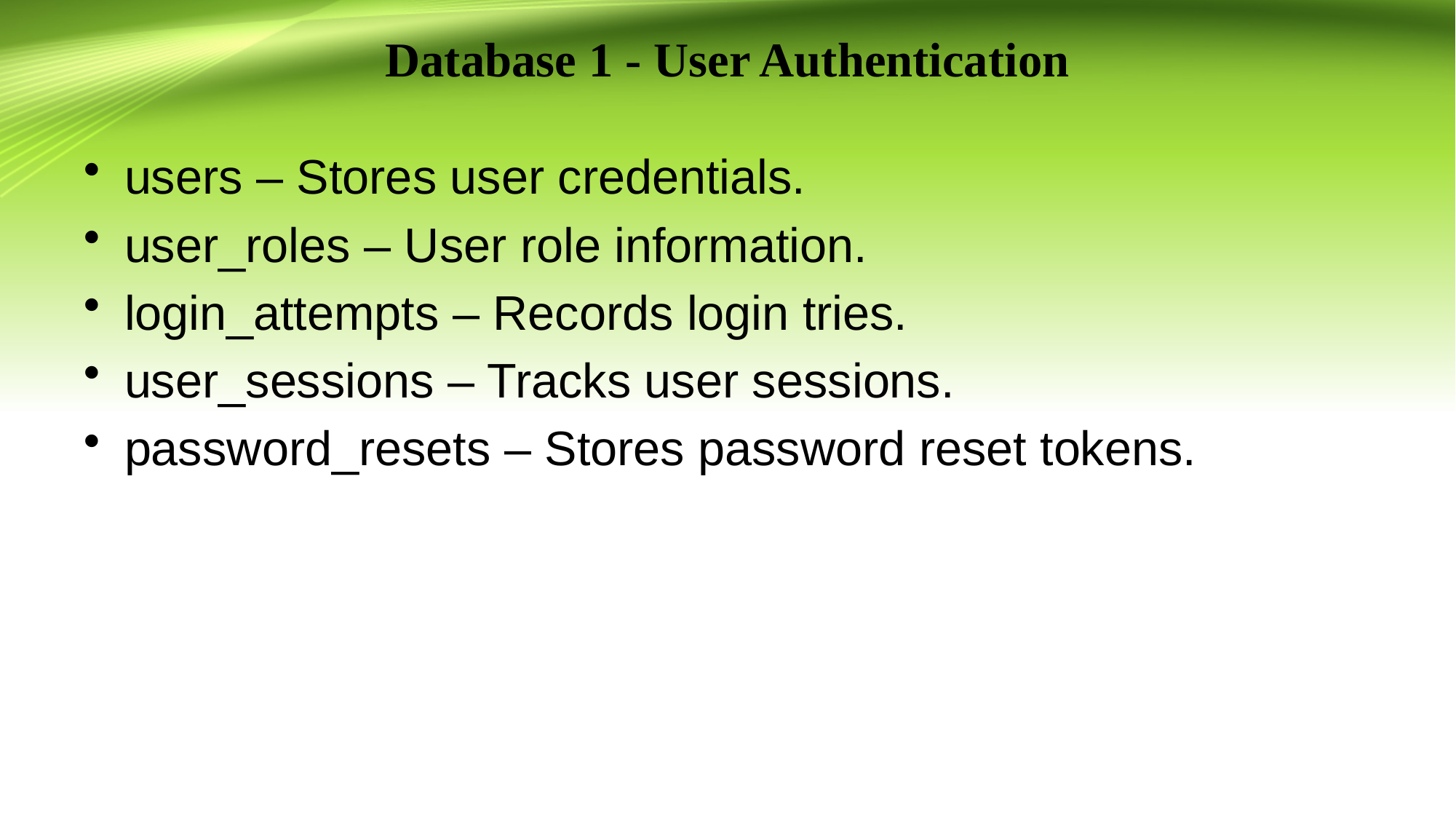

# Database 1 - User Authentication
users – Stores user credentials.
user_roles – User role information.
login_attempts – Records login tries.
user_sessions – Tracks user sessions.
password_resets – Stores password reset tokens.